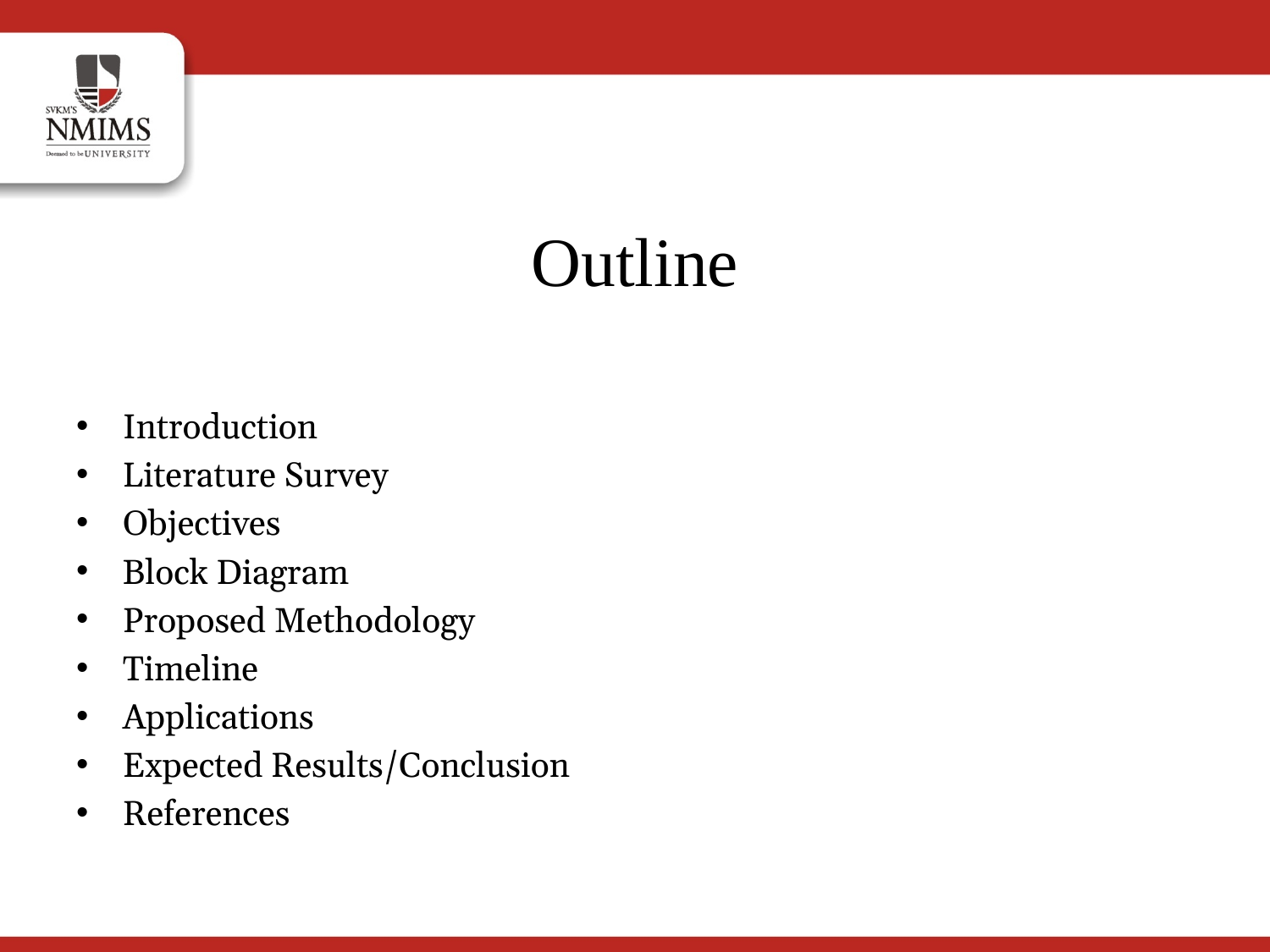

Outline

Introduction
Literature Survey
Objectives
Block Diagram
Proposed Methodology
Timeline
Applications
Expected Results/Conclusion
References